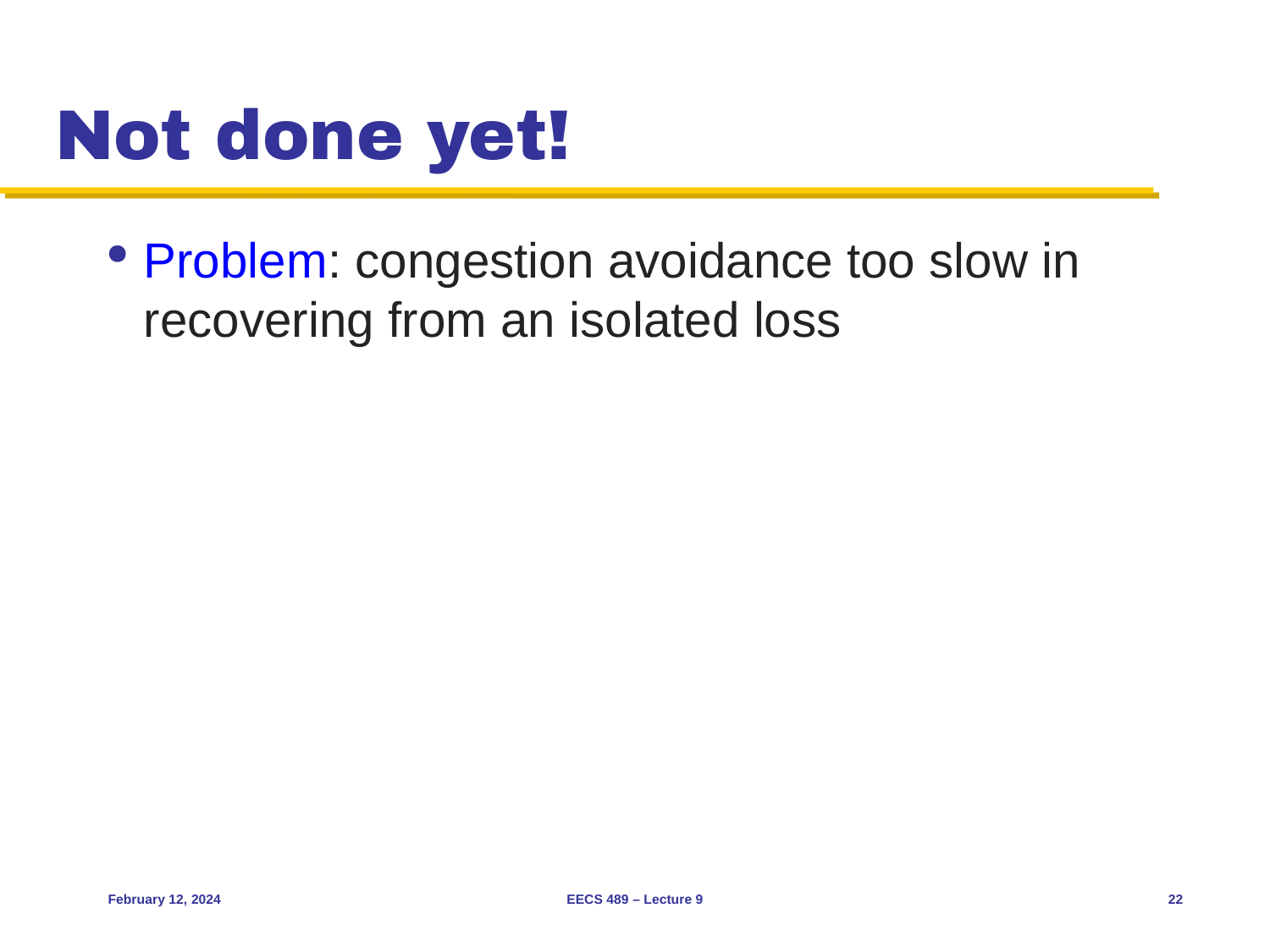

# Not done yet!
Problem: congestion avoidance too slow in recovering from an isolated loss
February 12, 2024
EECS 489 – Lecture 9
22